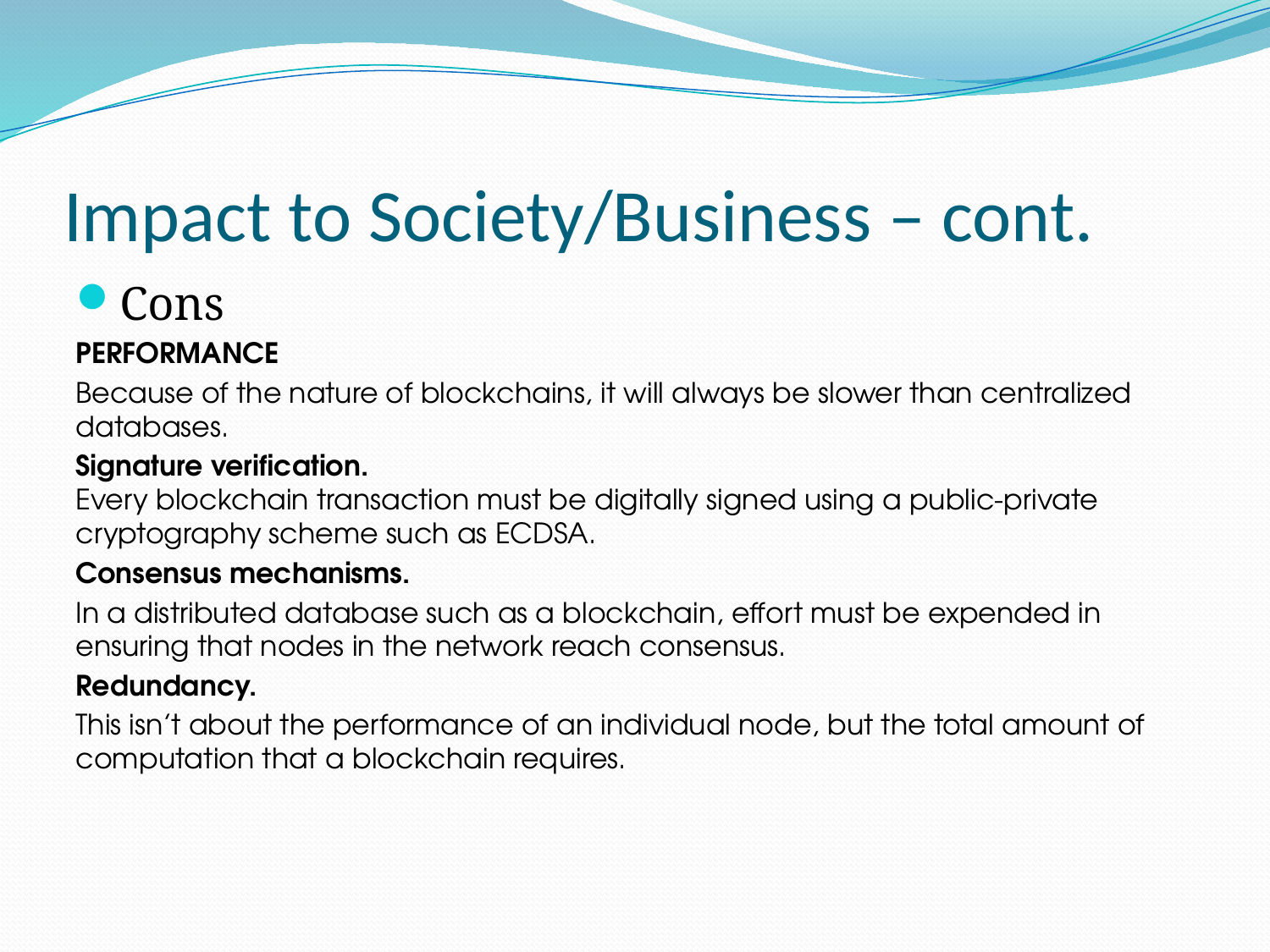

# Impact to Society/Business – cont.
Cons
PERFORMANCE
Because of the nature of blockchains, it will always be slower than centralized databases.
Signature verification.
Every blockchain transaction must be digitally signed using a public-private cryptography scheme such as ECDSA.
Consensus mechanisms.
In a distributed database such as a blockchain, effort must be expended in ensuring that nodes in the network reach consensus.
Redundancy.
This isn’t about the performance of an individual node, but the total amount of computation that a blockchain requires.